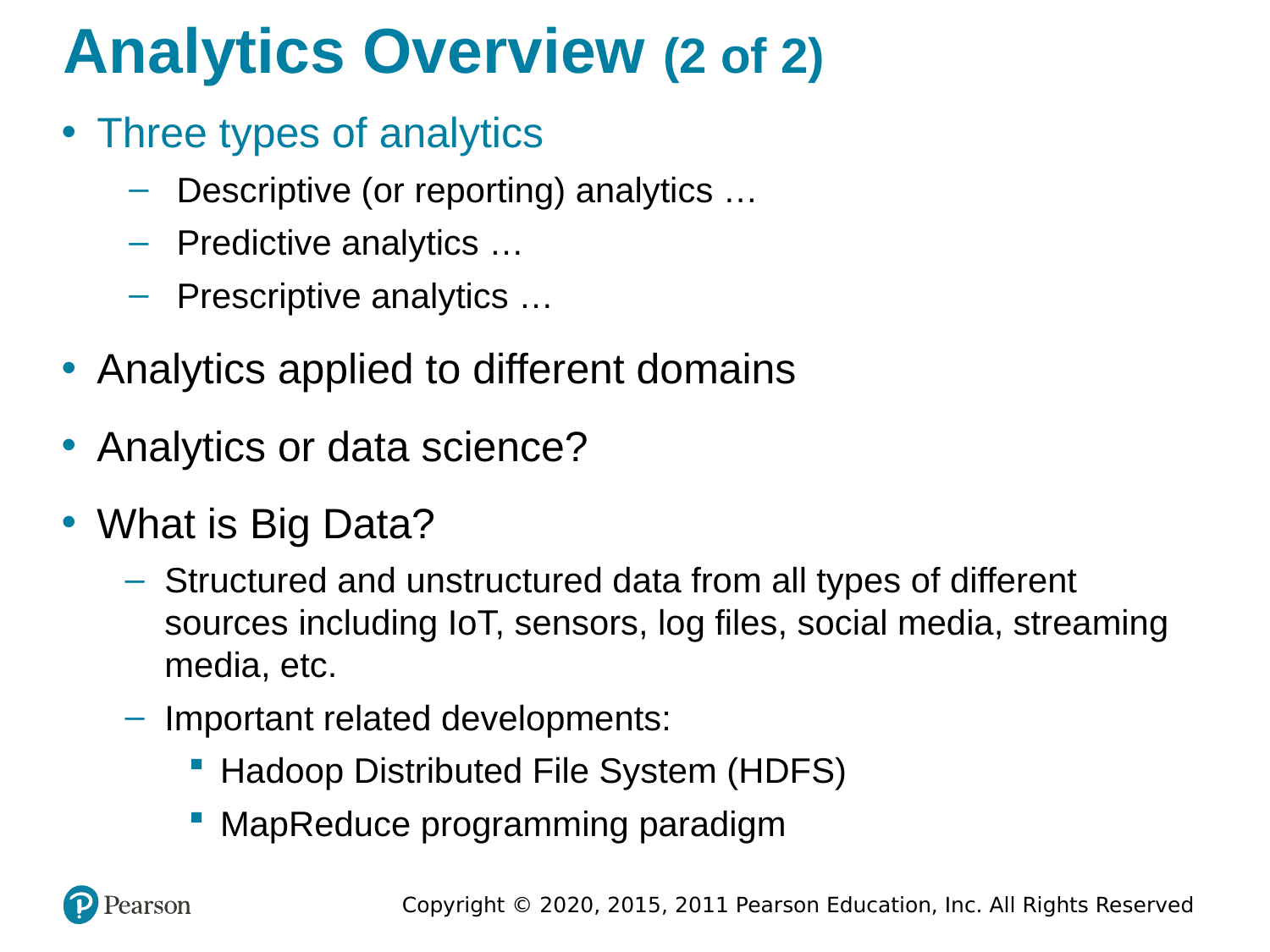

# Analytics Overview (2 of 2)
Three types of analytics
Descriptive (or reporting) analytics …
Predictive analytics …
Prescriptive analytics …
Analytics applied to different domains
Analytics or data science?
What is Big Data?
Structured and unstructured data from all types of different sources including IoT, sensors, log files, social media, streaming media, etc.
Important related developments:
Hadoop Distributed File System (HDFS)
MapReduce programming paradigm